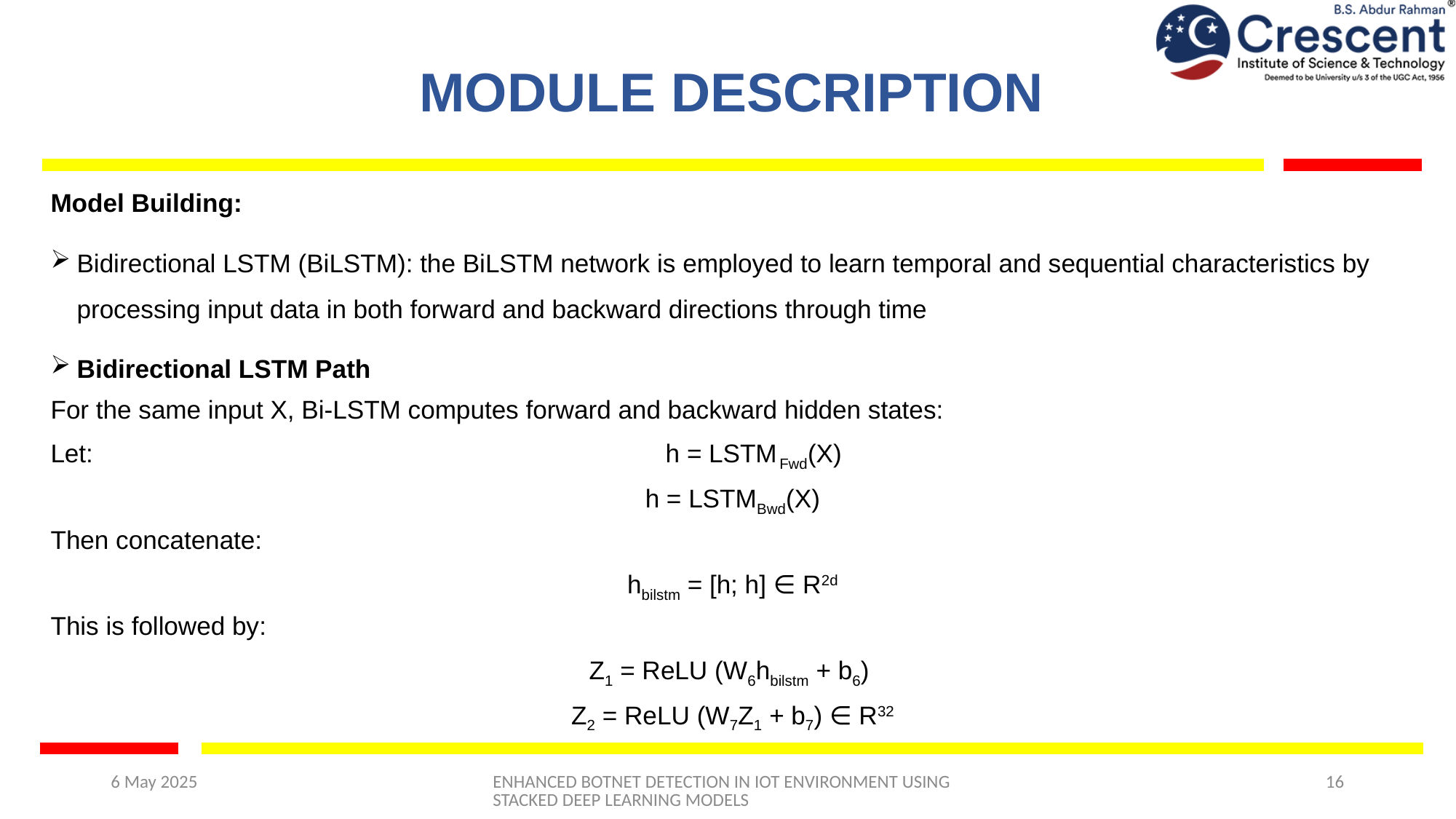

# MODULE DESCRIPTION
Model Building:
Bidirectional LSTM (BiLSTM): the BiLSTM network is employed to learn temporal and sequential characteristics by processing input data in both forward and backward directions through time
Bidirectional LSTM Path
For the same input X, Bi-LSTM computes forward and backward hidden states:
Let:                                                                                 h = LSTMFwd(X)
h = LSTMBwd(X)
Then concatenate:
hbilstm = [h; h] ∈ R2d
This is followed by:
Z1 = ReLU (W6hbilstm + b6)
Z2 = ReLU (W7Z1 + b7) ∈ R32

6 May 2025
ENHANCED BOTNET DETECTION IN IOT ENVIRONMENT USING STACKED DEEP LEARNING MODELS
16